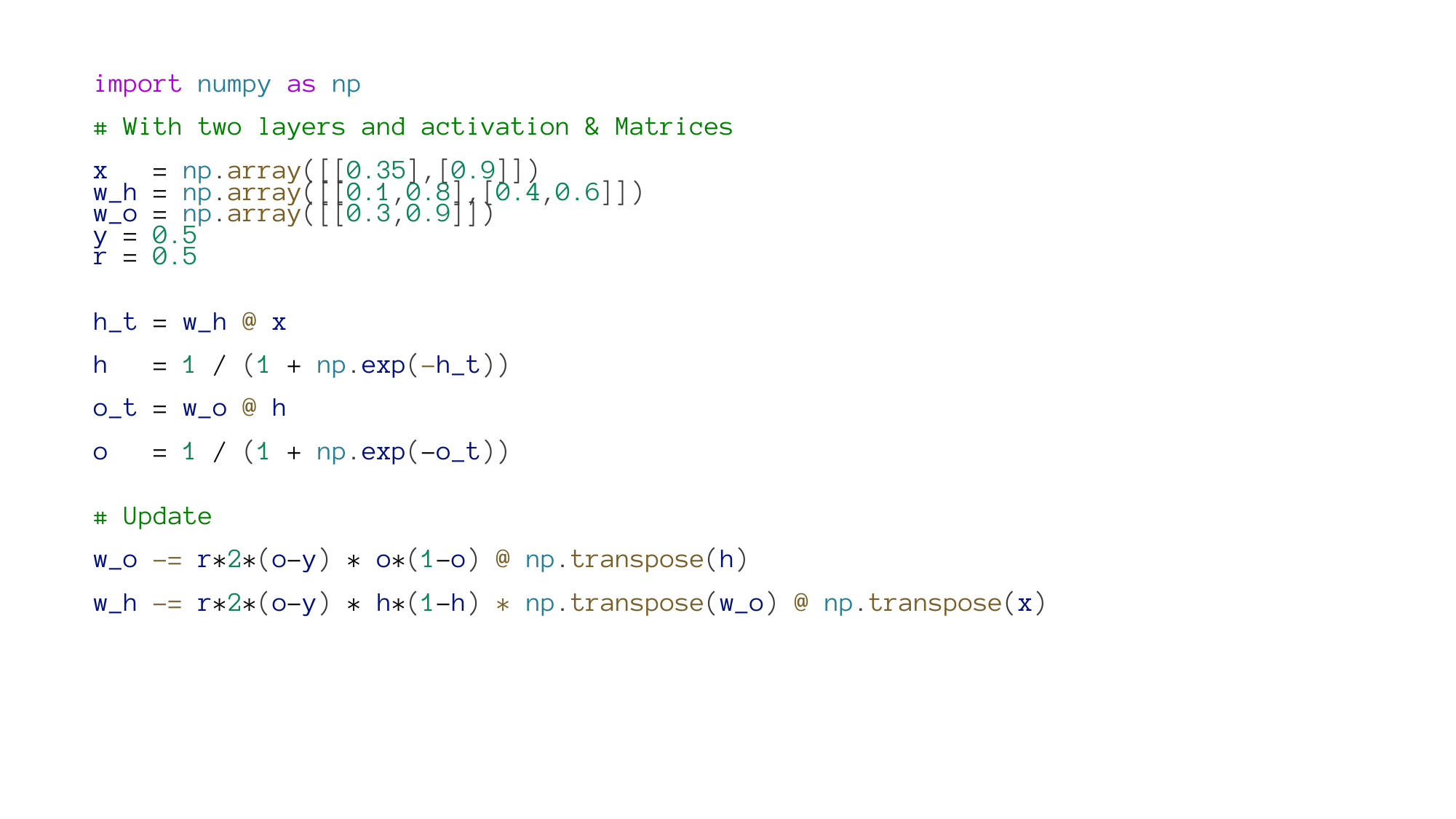

import numpy as np
# With two layers and activation & Matrices
x   = np.array([[0.35],[0.9]])
w_h = np.array([[0.1,0.8],[0.4,0.6]])
w_o = np.array([[0.3,0.9]])
y = 0.5
r = 0.5

h_t = w_h @ x

h   = 1 / (1 + np.exp(-h_t))

o_t = w_o @ h

o   = 1 / (1 + np.exp(-o_t))

# Update

w_o -= r*2*(o-y) * o*(1-o) @ np.transpose(h)

w_h -= r*2*(o-y) * h*(1-h) * np.transpose(w_o) @ np.transpose(x)